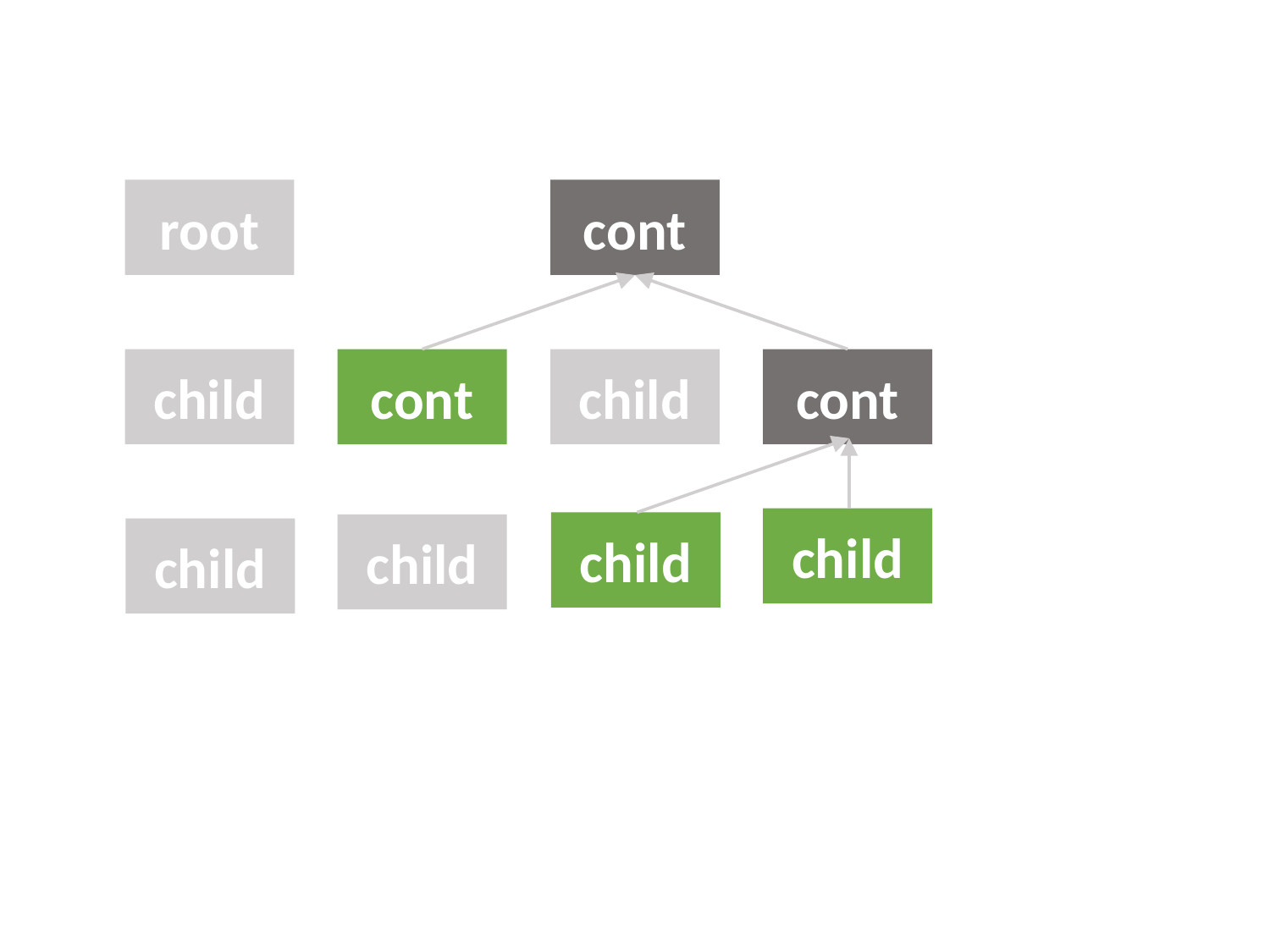

root
cont
child
cont
child
cont
child
child
child
child